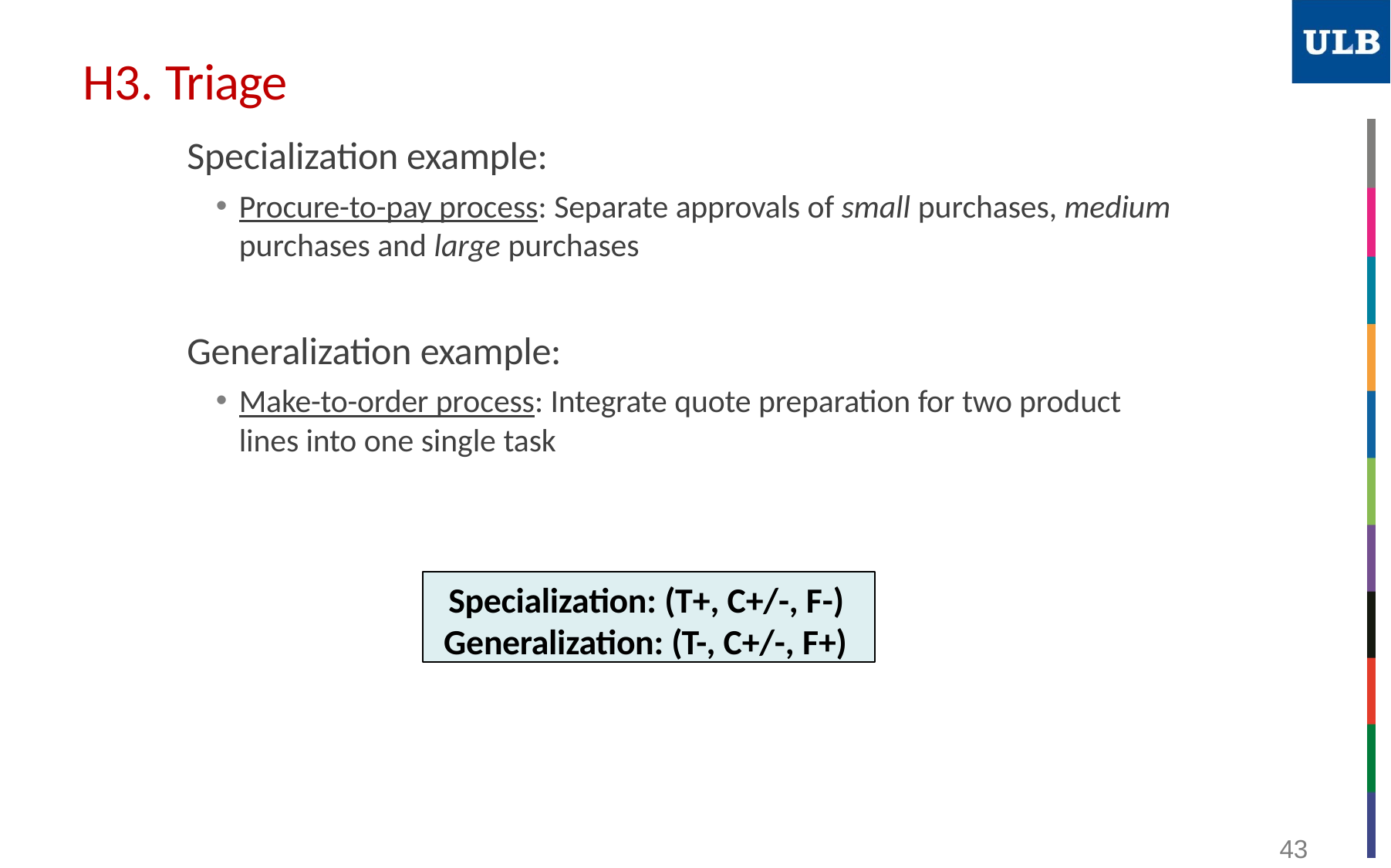

# H3. Triage
Specialization example:
Procure-to-pay process: Separate approvals of small purchases, medium
purchases and large purchases

Generalization example:
Make-to-order process: Integrate quote preparation for two product  lines into one single task
Specialization: (T+, C+/-, F-)  Generalization: (T-, C+/-, F+)
43